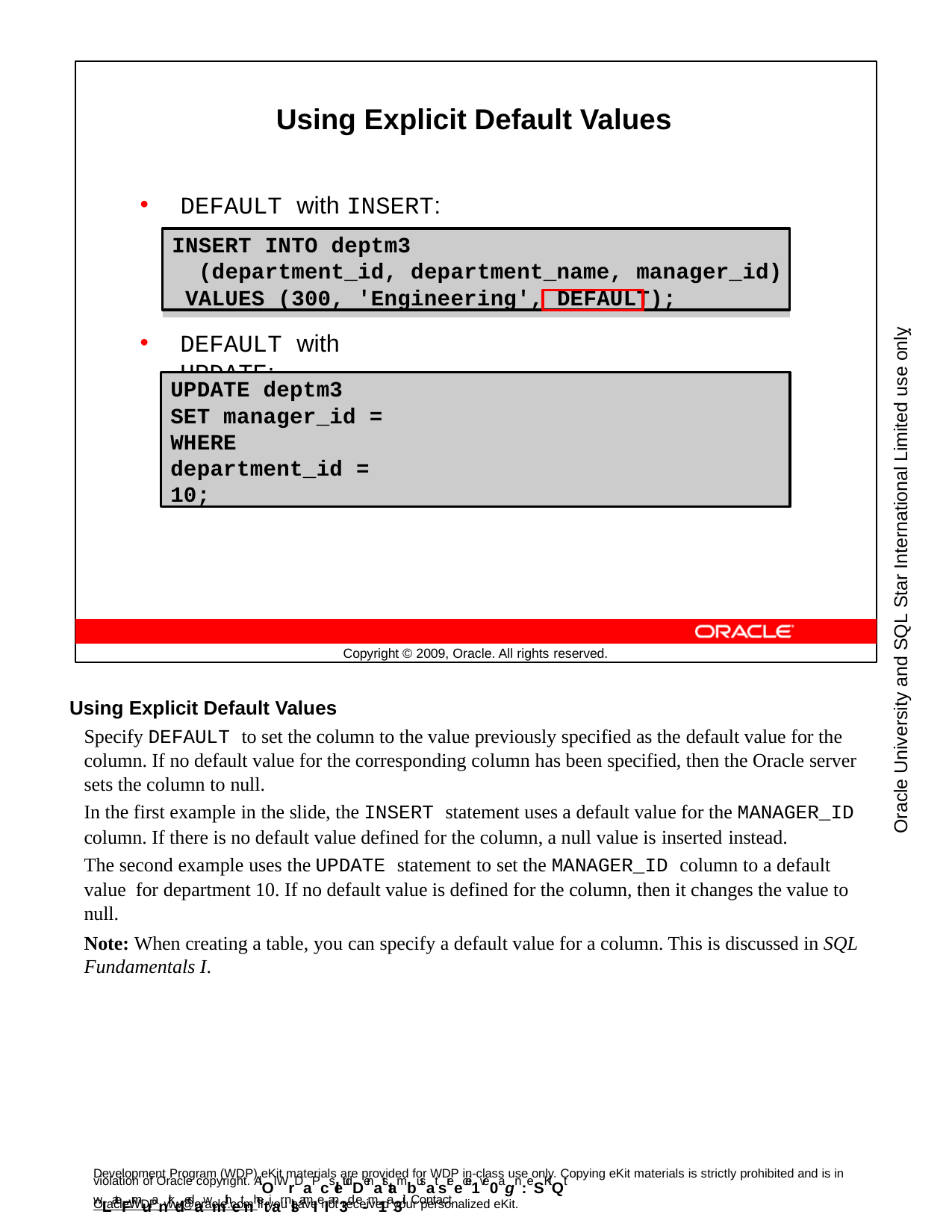

Using Explicit Default Values

DEFAULT with INSERT:

INSERT INTO deptm3
(department_id, department_name, manager_id)  VALUES (300, 'Engineering', DEFAULT);

Oracle University and SQL Star International Limited use onlyฺ
DEFAULT with UPDATE:
UPDATE deptm3  SET manager_id =
WHERE department_id = 10;
DEFAULT
Copyright © 2009, Oracle. All rights reserved.

Using Explicit Default Values
Specify DEFAULT to set the column to the value previously specified as the default value for the  column. If no default value for the corresponding column has been specified, then the Oracle server  sets the column to null.
In the first example in the slide, the INSERT statement uses a default value for the MANAGER_ID
column. If there is no default value defined for the column, a null value is inserted instead.
The second example uses the UPDATE statement to set the MANAGER_ID column to a default value  for department 10. If no default value is defined for the column, then it changes the value to null.
Note: When creating a table, you can specify a default value for a column. This is discussed in SQL  Fundamentals I.
Development Program (WDP) eKit materials are provided for WDP in-class use only. Copying eKit materials is strictly prohibited and is in
violation of Oracle copyright. AlOl WrDaPcsletudDenatstambusat sreecei1ve0agn:eSKiQt wLateFrmuanrkdedawmithetnhetiar nlsamIeI an3d e-m1a3il. Contact
OracleWDP_ww@oracle.com if you have not received your personalized eKit.